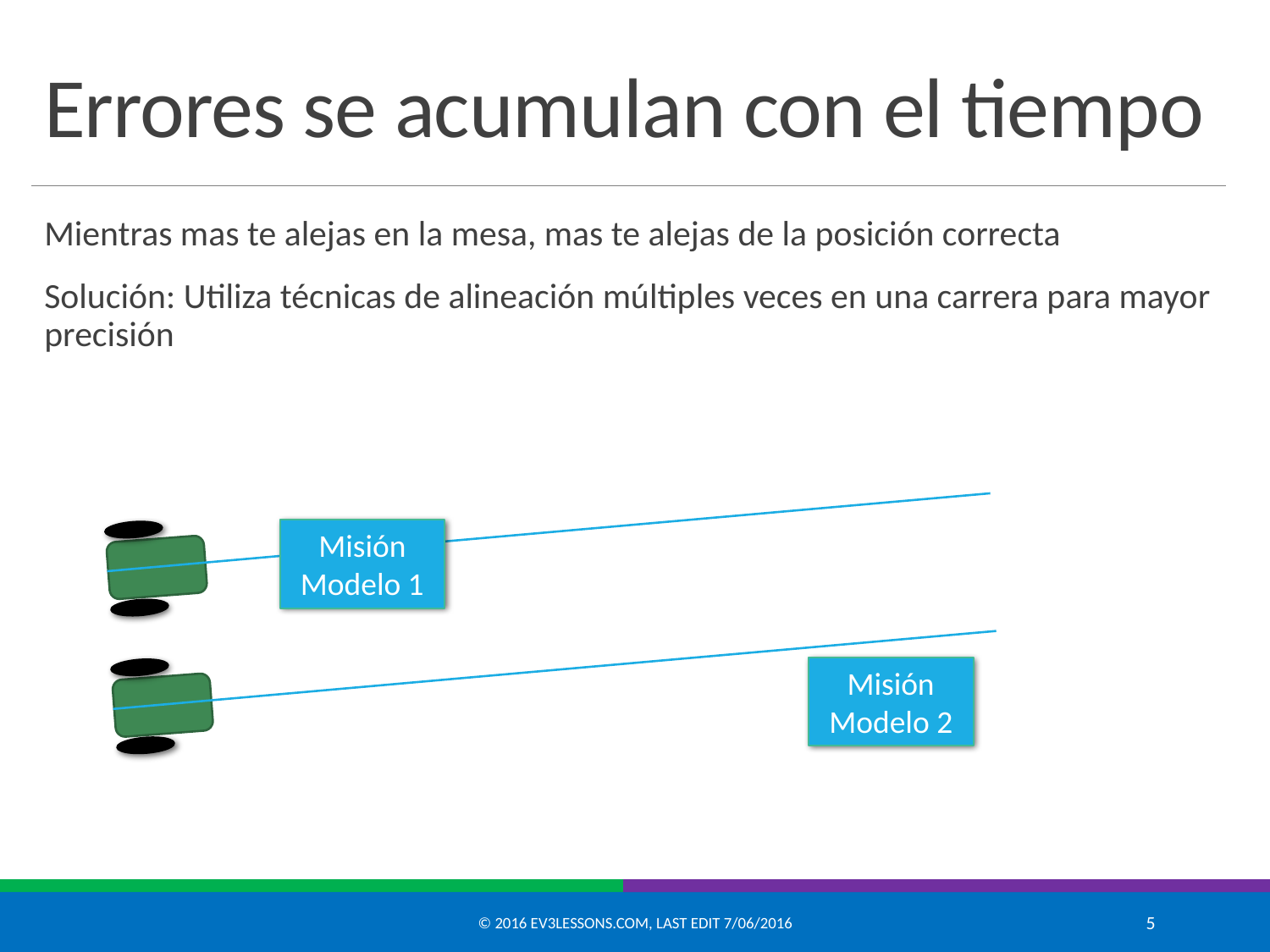

# Errores se acumulan con el tiempo
Mientras mas te alejas en la mesa, mas te alejas de la posición correcta
Solución: Utiliza técnicas de alineación múltiples veces en una carrera para mayor precisión

Misión Modelo 1

Misión Modelo 2
© 2016 EV3Lessons.com, Last edit 7/06/2016
5